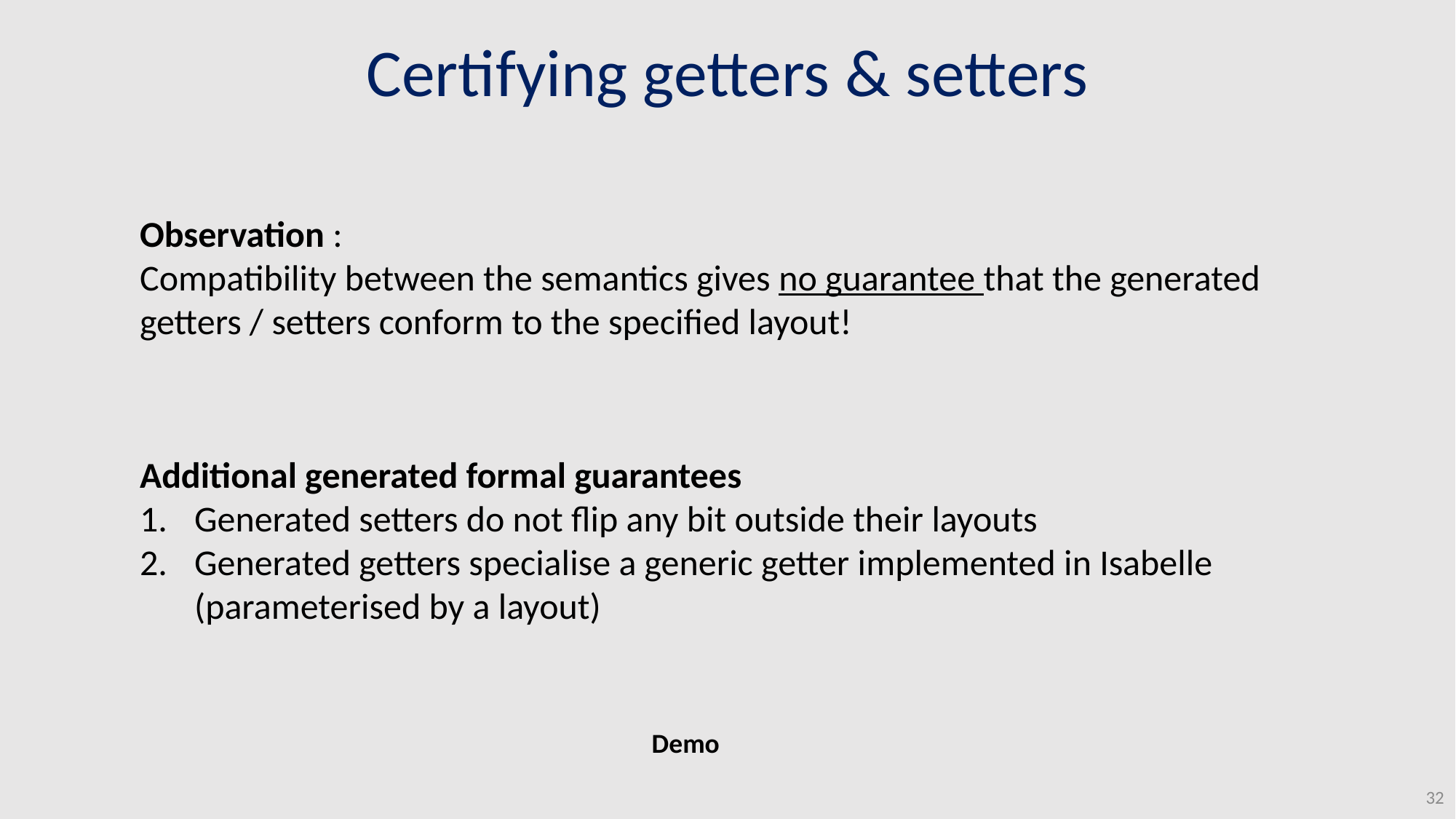

Certifying getters & setters
Observation :
Compatibility between the semantics gives no guarantee that the generated getters / setters conform to the specified layout!
Additional generated formal guarantees
Generated setters do not flip any bit outside their layouts
Generated getters specialise a generic getter implemented in Isabelle (parameterised by a layout)
Demo
32
Programmer specifies layouts of algebraic types

Certifying compiler lays out types as specified and generates:
getters/setter to operate on the algebraic datatype directly
Isabelle/HOL proof that datatypes are laid out as specified

 + Isabelle/HOL proof that datatypes are laid out as specified